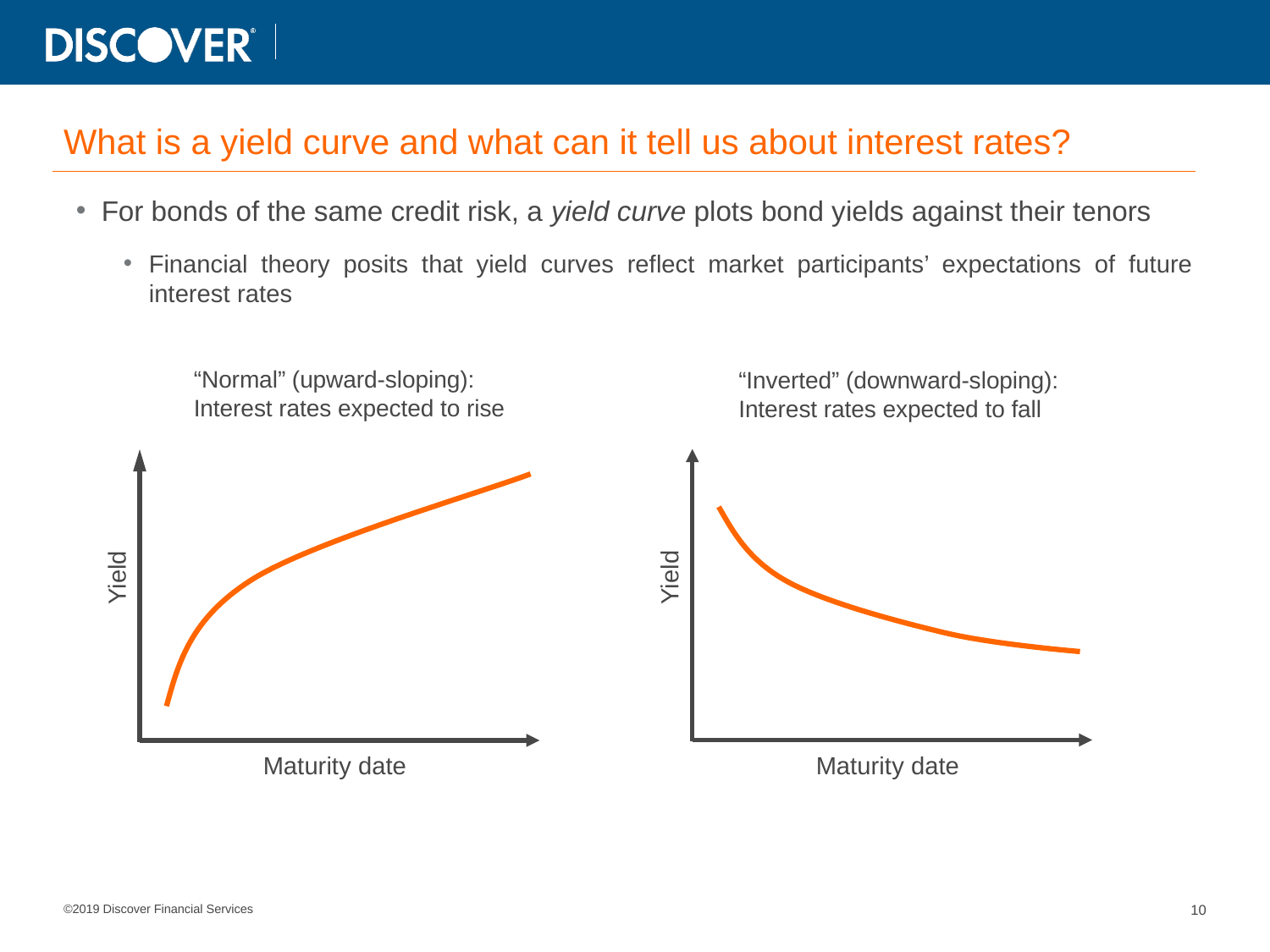

# What is a yield curve and what can it tell us about interest rates?
For bonds of the same credit risk, a yield curve plots bond yields against their tenors
Financial theory posits that yield curves reflect market participants’ expectations of future interest rates
“Normal” (upward-sloping):
Interest rates expected to rise
“Inverted” (downward-sloping):
Interest rates expected to fall
Yield
Maturity date
Yield
Maturity date

10
©2019 Discover Financial Services